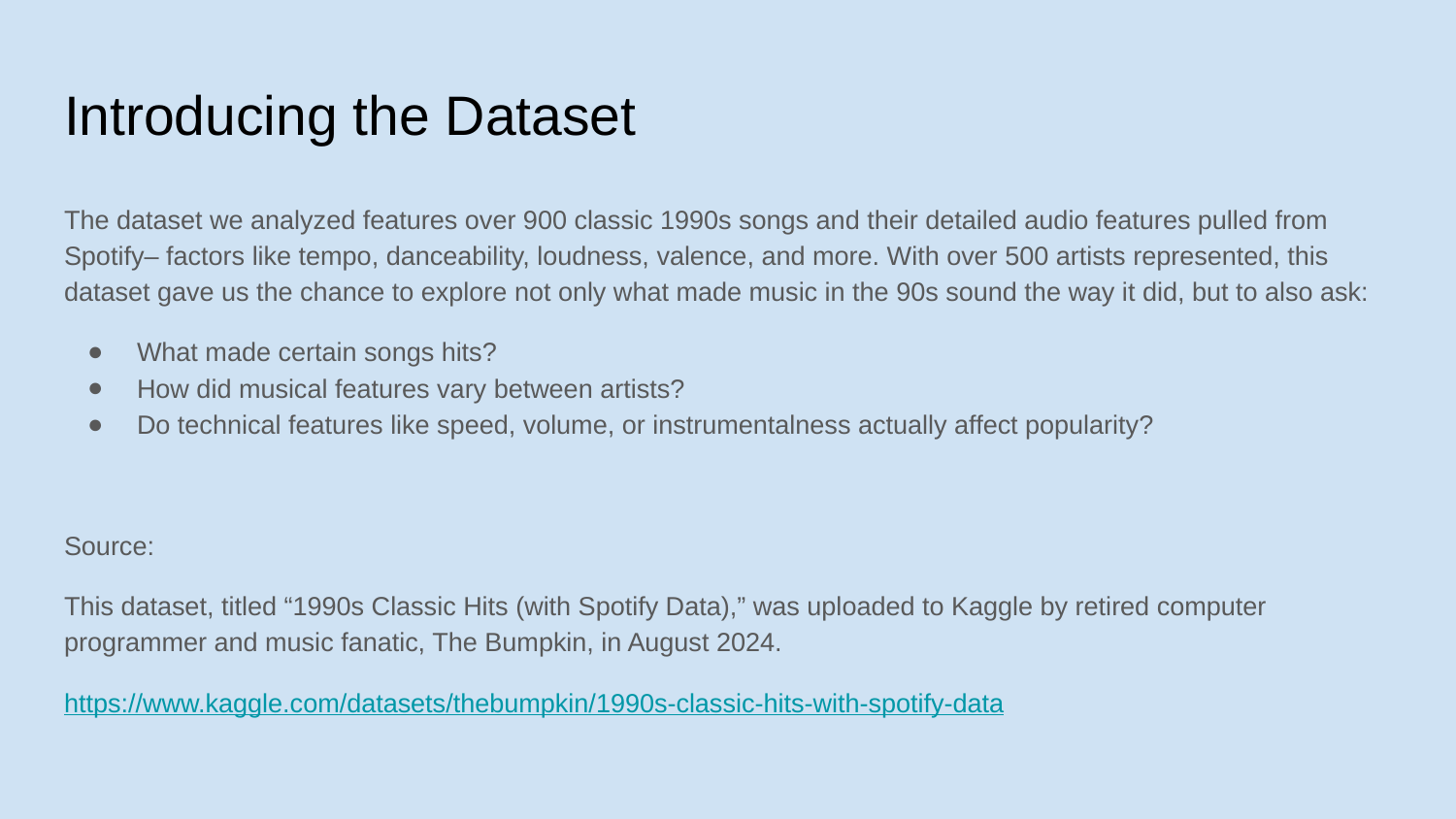

# Introducing the Dataset
The dataset we analyzed features over 900 classic 1990s songs and their detailed audio features pulled from Spotify– factors like tempo, danceability, loudness, valence, and more. With over 500 artists represented, this dataset gave us the chance to explore not only what made music in the 90s sound the way it did, but to also ask:
What made certain songs hits?
How did musical features vary between artists?
Do technical features like speed, volume, or instrumentalness actually affect popularity?

Source:
This dataset, titled “1990s Classic Hits (with Spotify Data),” was uploaded to Kaggle by retired computer programmer and music fanatic, The Bumpkin, in August 2024.
https://www.kaggle.com/datasets/thebumpkin/1990s-classic-hits-with-spotify-data